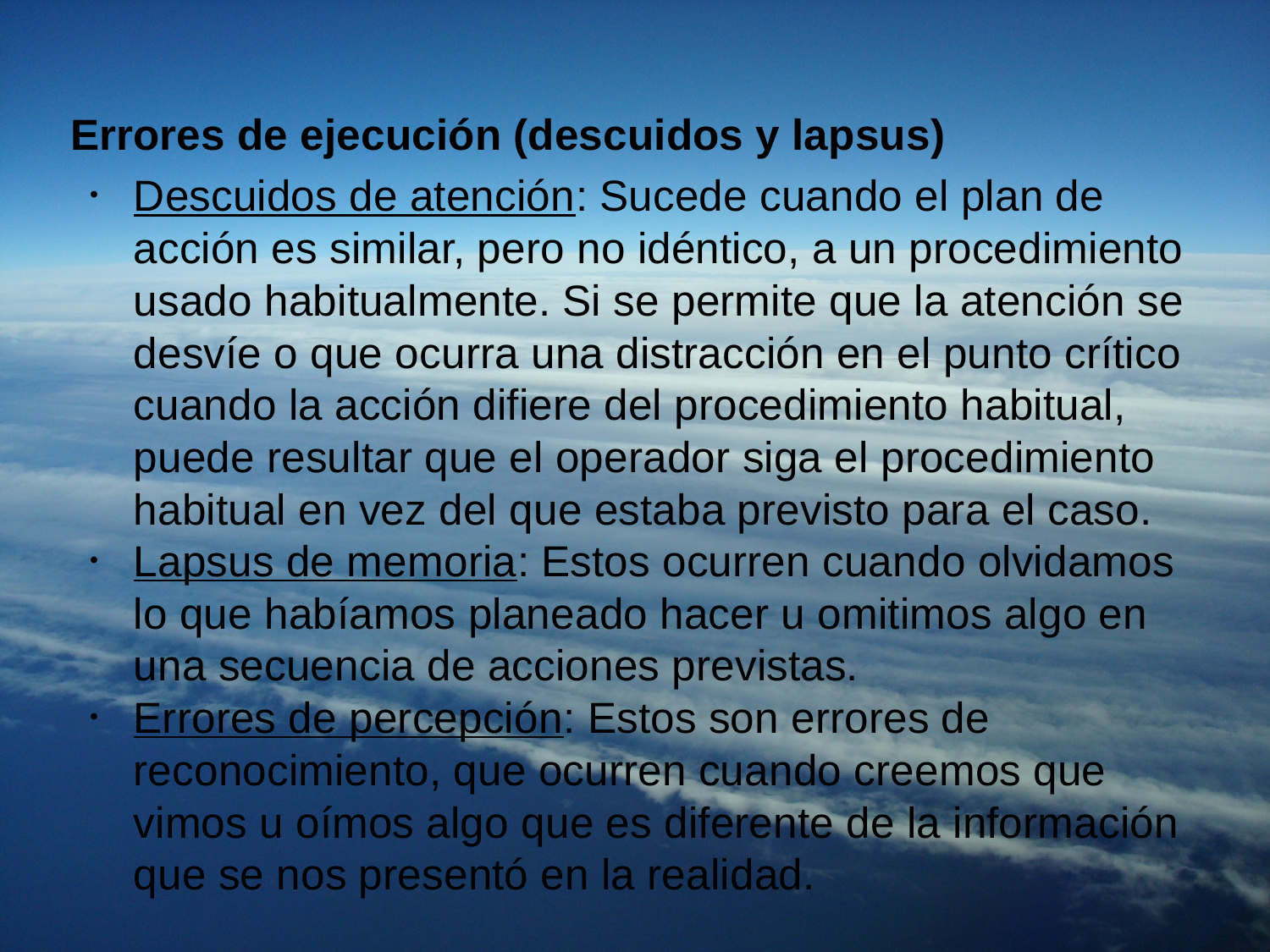

Errores de ejecución (descuidos y lapsus)
Descuidos de atención: Sucede cuando el plan de acción es similar, pero no idéntico, a un procedimiento usado habitualmente. Si se permite que la atención se desvíe o que ocurra una distracción en el punto crítico cuando la acción difiere del procedimiento habitual, puede resultar que el operador siga el procedimiento habitual en vez del que estaba previsto para el caso.
Lapsus de memoria: Estos ocurren cuando olvidamos lo que habíamos planeado hacer u omitimos algo en una secuencia de acciones previstas.
Errores de percepción: Estos son errores de reconocimiento, que ocurren cuando creemos que vimos u oímos algo que es diferente de la información que se nos presentó en la realidad.